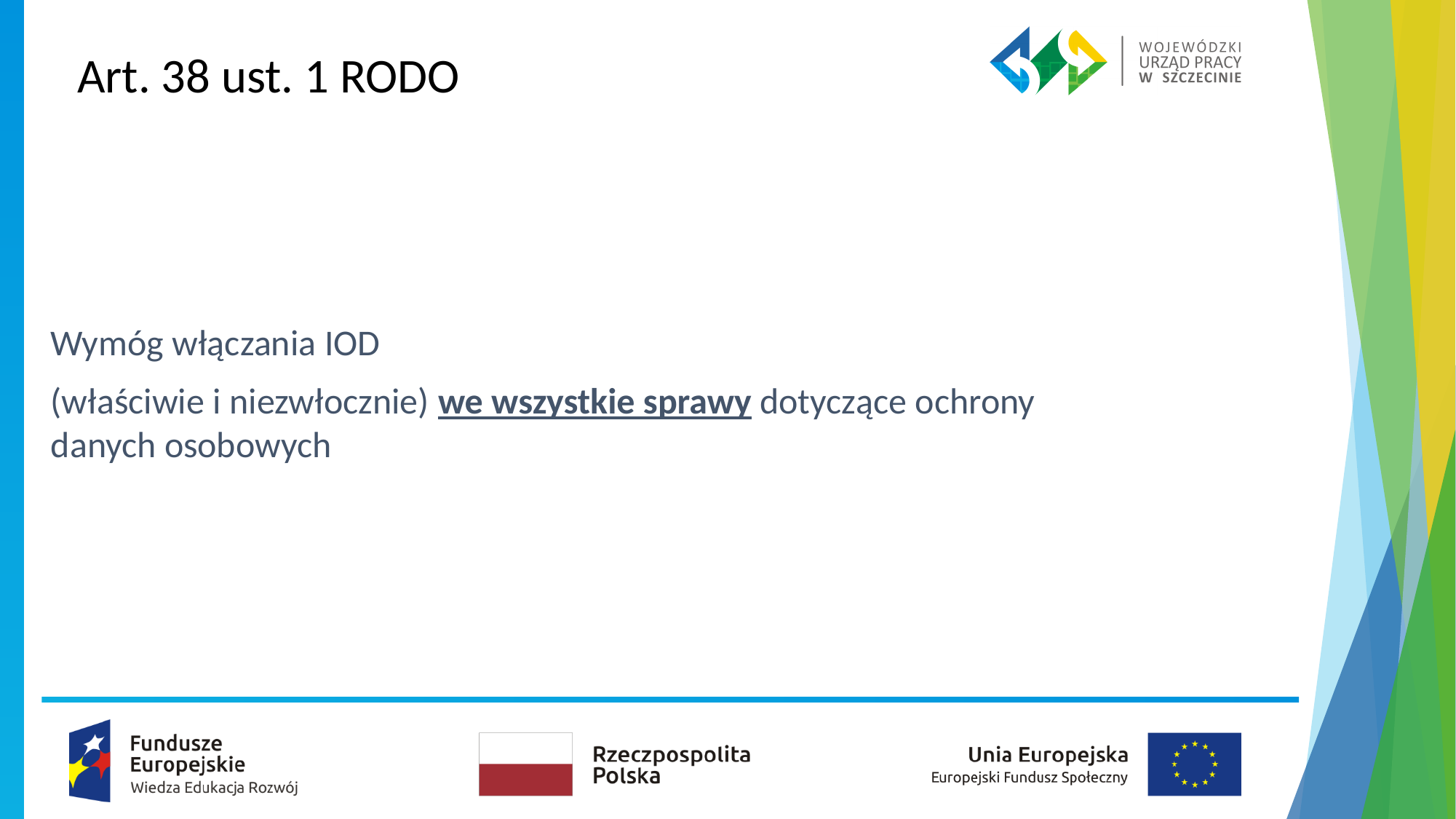

Art. 38 ust. 1 RODO

Wymóg włączania IOD
(właściwie i niezwłocznie) we wszystkie sprawy dotyczące ochrony danych osobowych